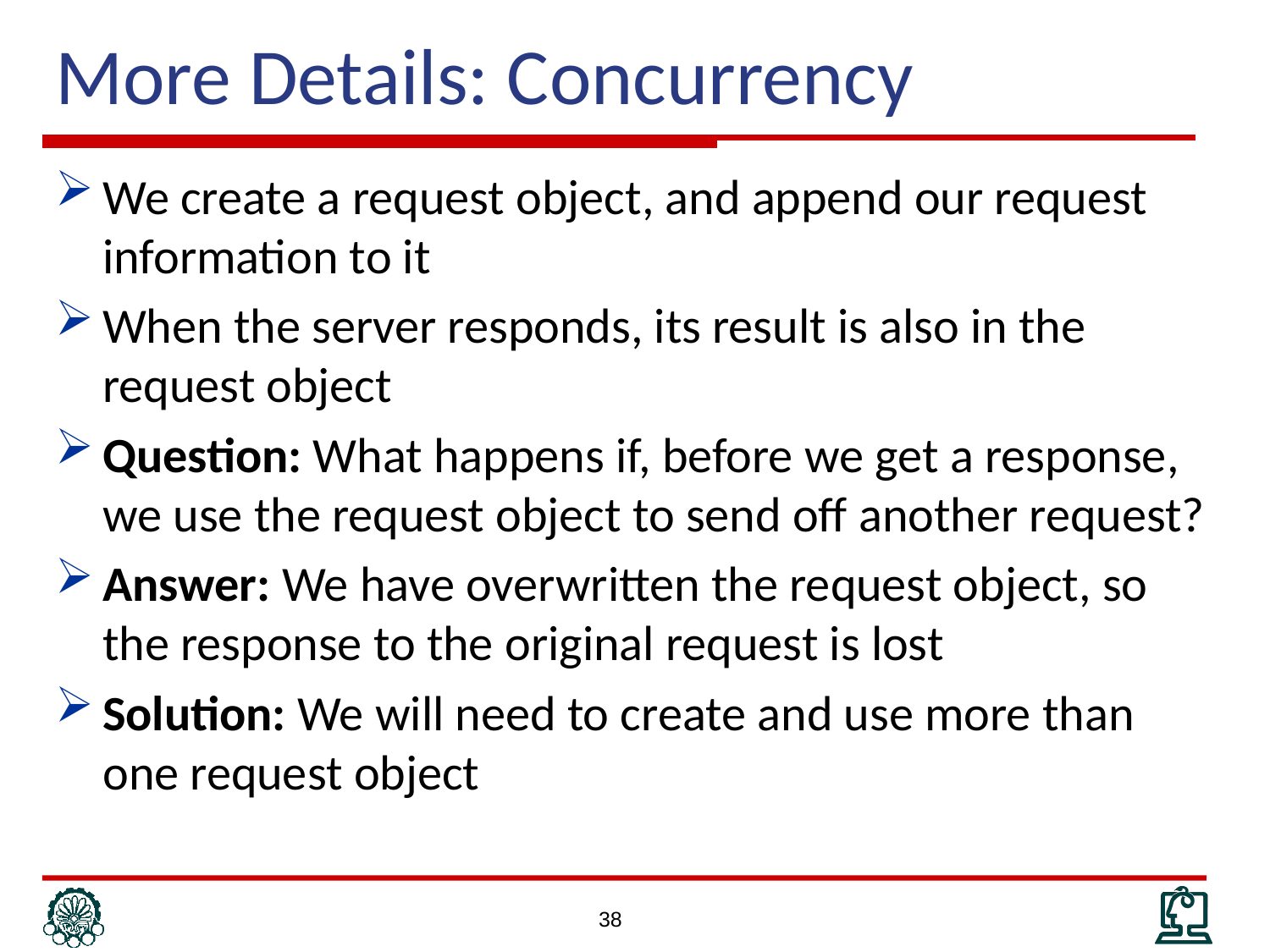

# More Details: Concurrency
We create a request object, and append our request information to it
When the server responds, its result is also in the request object
Question: What happens if, before we get a response, we use the request object to send off another request?
Answer: We have overwritten the request object, so the response to the original request is lost
Solution: We will need to create and use more than one request object

38